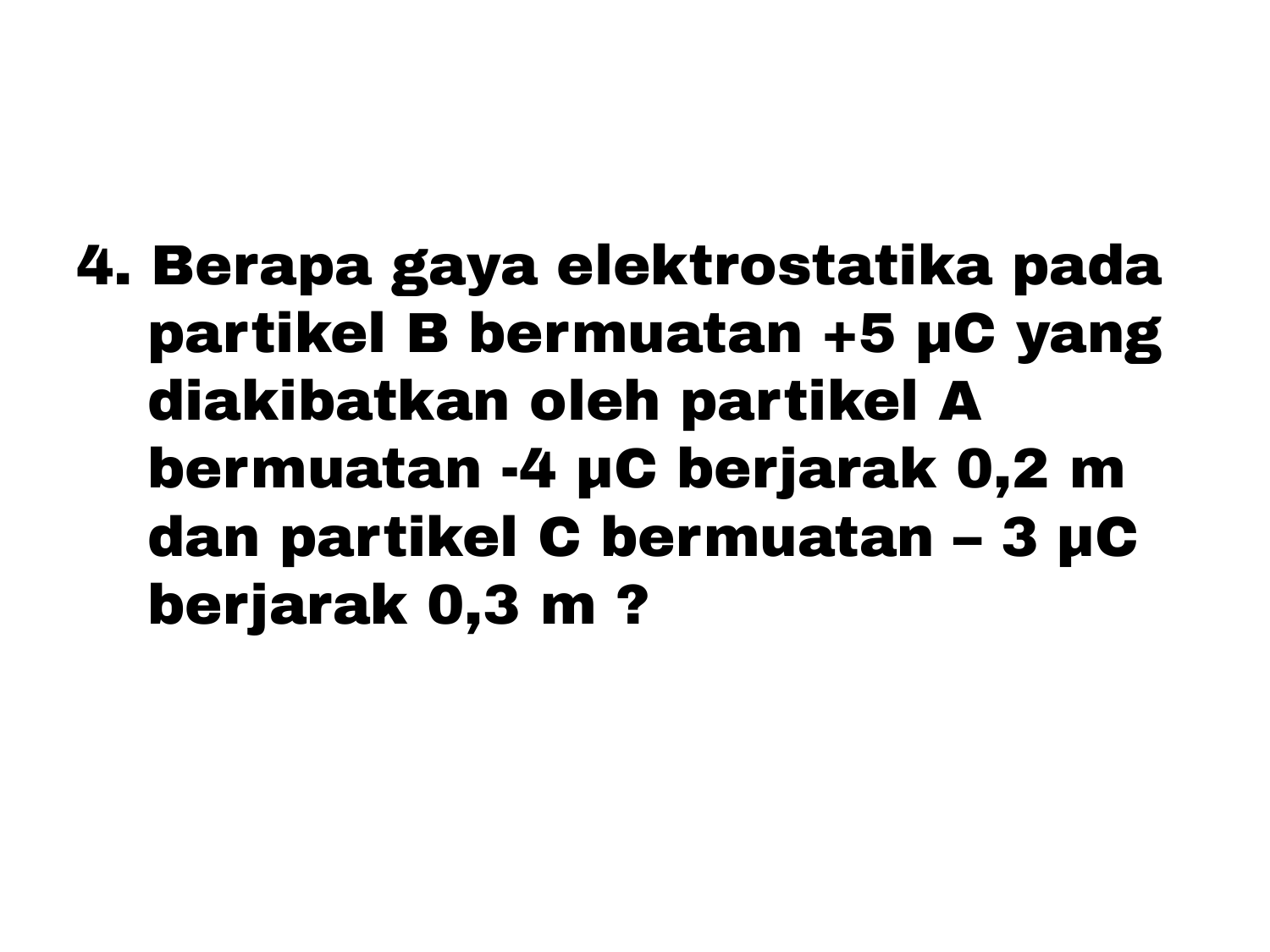

#
4. Berapa gaya elektrostatika pada partikel B bermuatan +5 µC yang diakibatkan oleh partikel A bermuatan -4 µC berjarak 0,2 m dan partikel C bermuatan – 3 µC berjarak 0,3 m ?